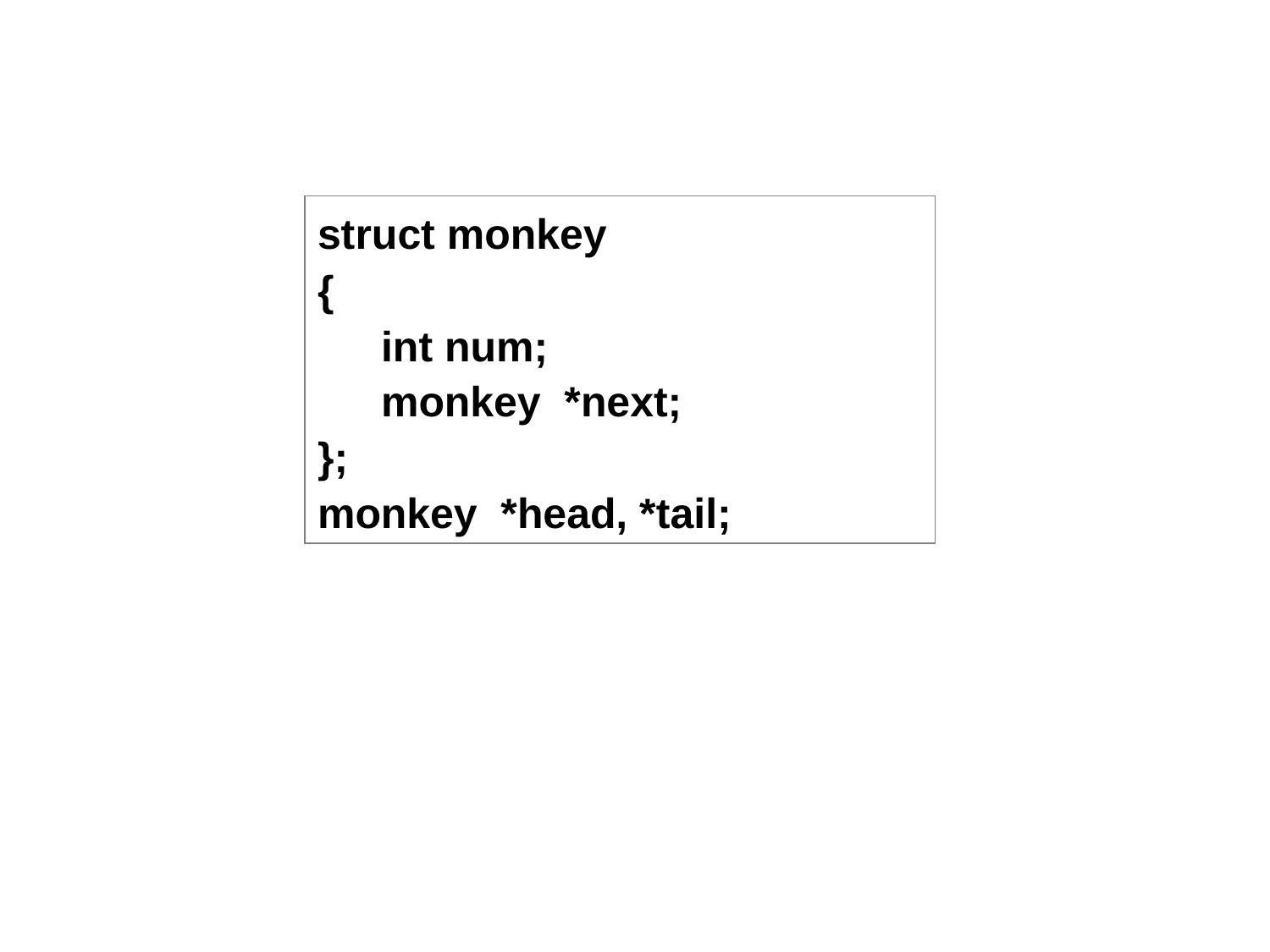

struct monkey
{
	int num;
	monkey  *next;
};
monkey  *head, *tail;